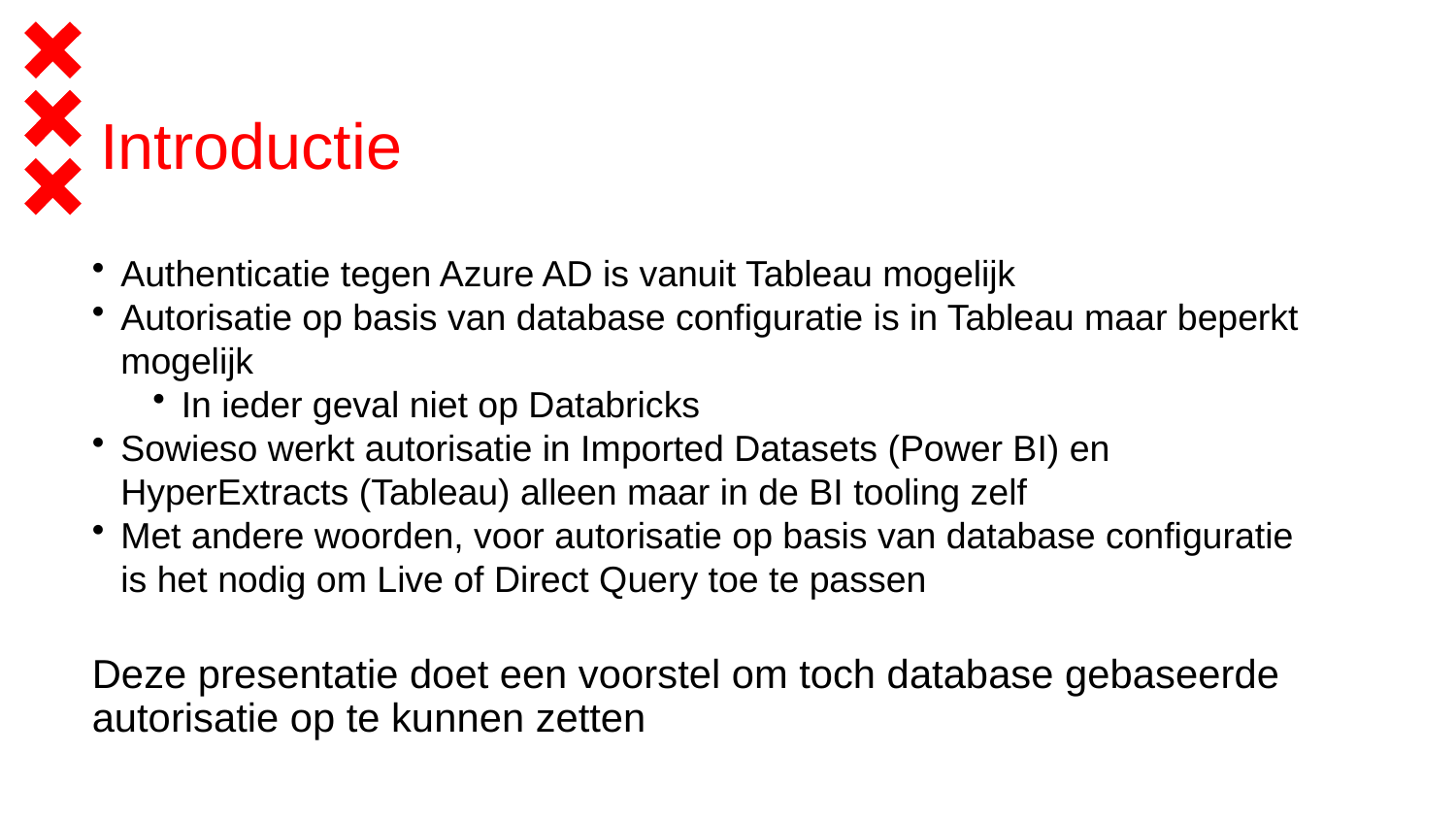

# Introductie
Authenticatie tegen Azure AD is vanuit Tableau mogelijk
Autorisatie op basis van database configuratie is in Tableau maar beperkt mogelijk
In ieder geval niet op Databricks
Sowieso werkt autorisatie in Imported Datasets (Power BI) en HyperExtracts (Tableau) alleen maar in de BI tooling zelf
Met andere woorden, voor autorisatie op basis van database configuratie is het nodig om Live of Direct Query toe te passen

Deze presentatie doet een voorstel om toch database gebaseerde autorisatie op te kunnen zetten